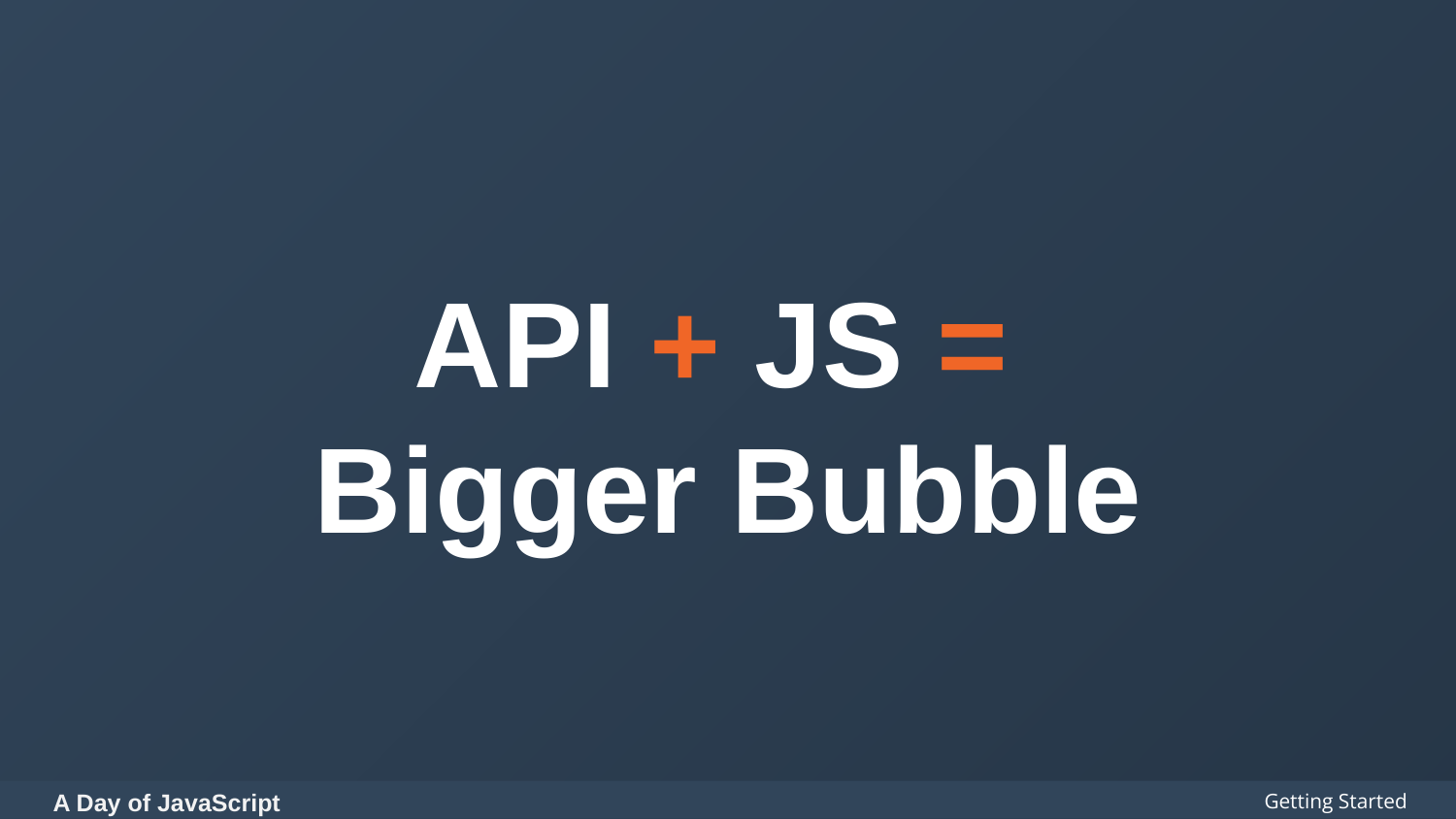

# API + JS = Bigger Bubble
Getting Started